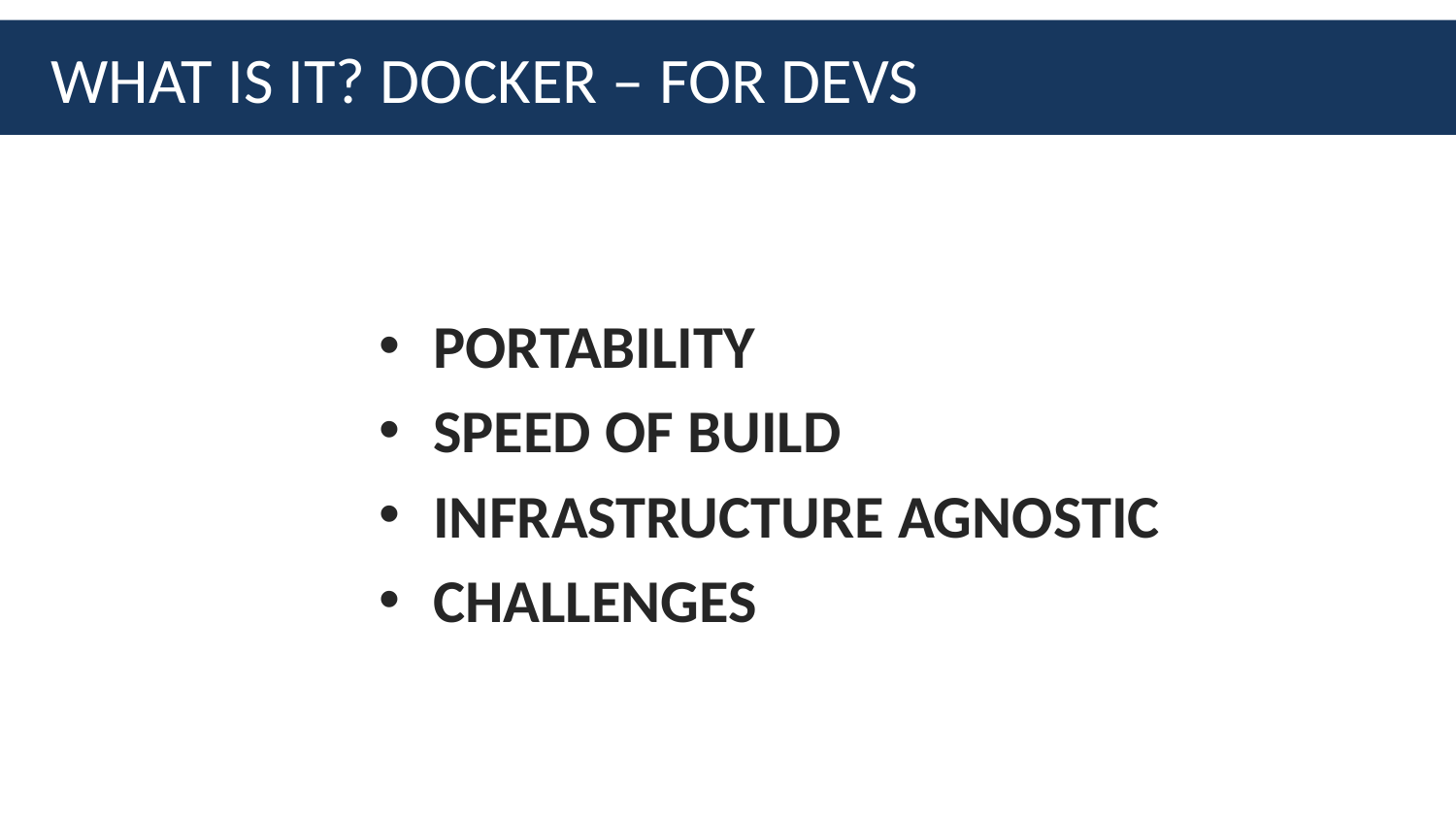

# WHAT IS IT? DOCKER – FOR DEVS
PORTABILITY
SPEED OF BUILD
INFRASTRUCTURE AGNOSTIC
CHALLENGES